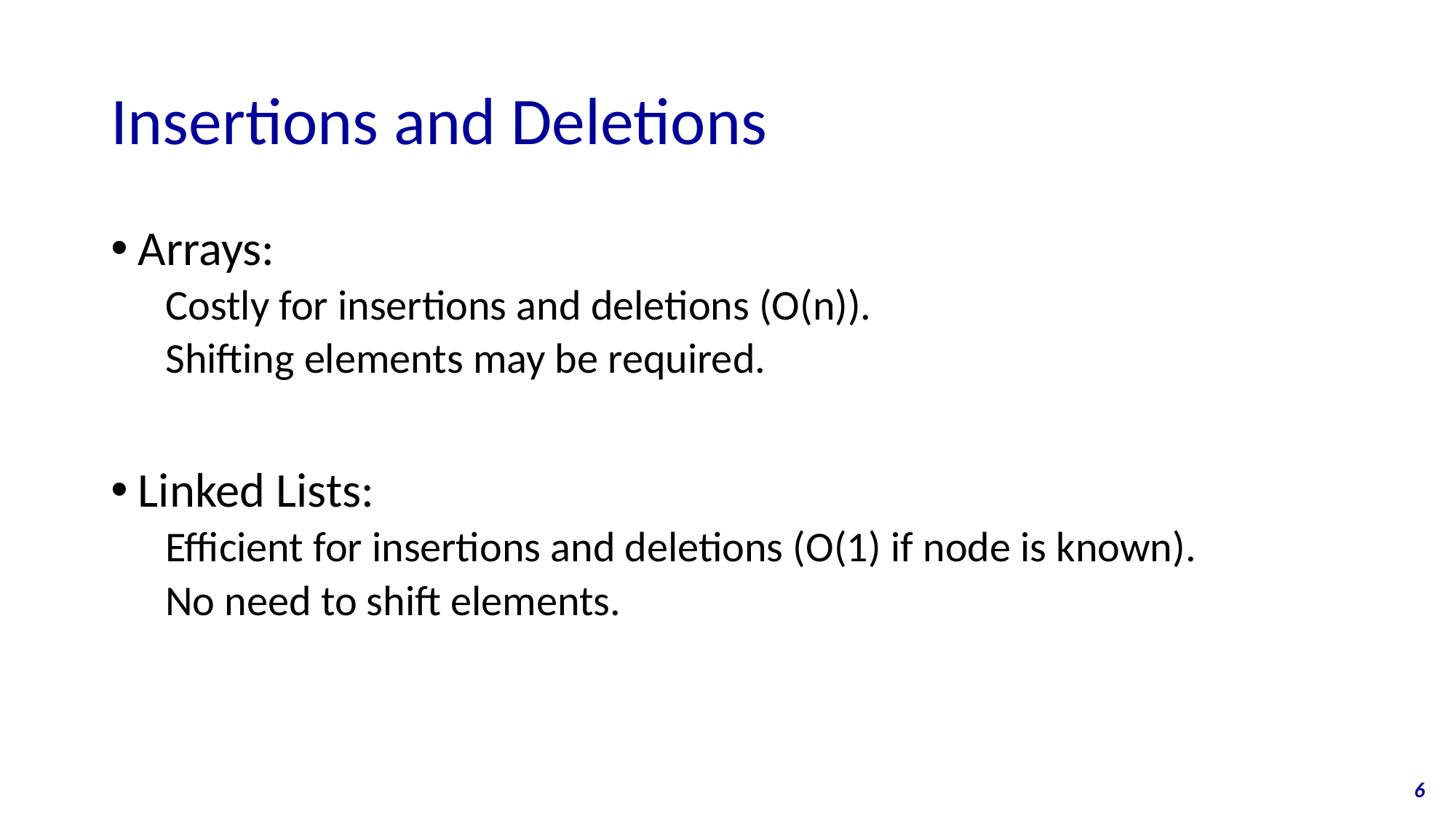

# Insertions and Deletions
Arrays:
Costly for insertions and deletions (O(n)).
Shifting elements may be required.

Linked Lists:
Efficient for insertions and deletions (O(1) if node is known).
No need to shift elements.
6